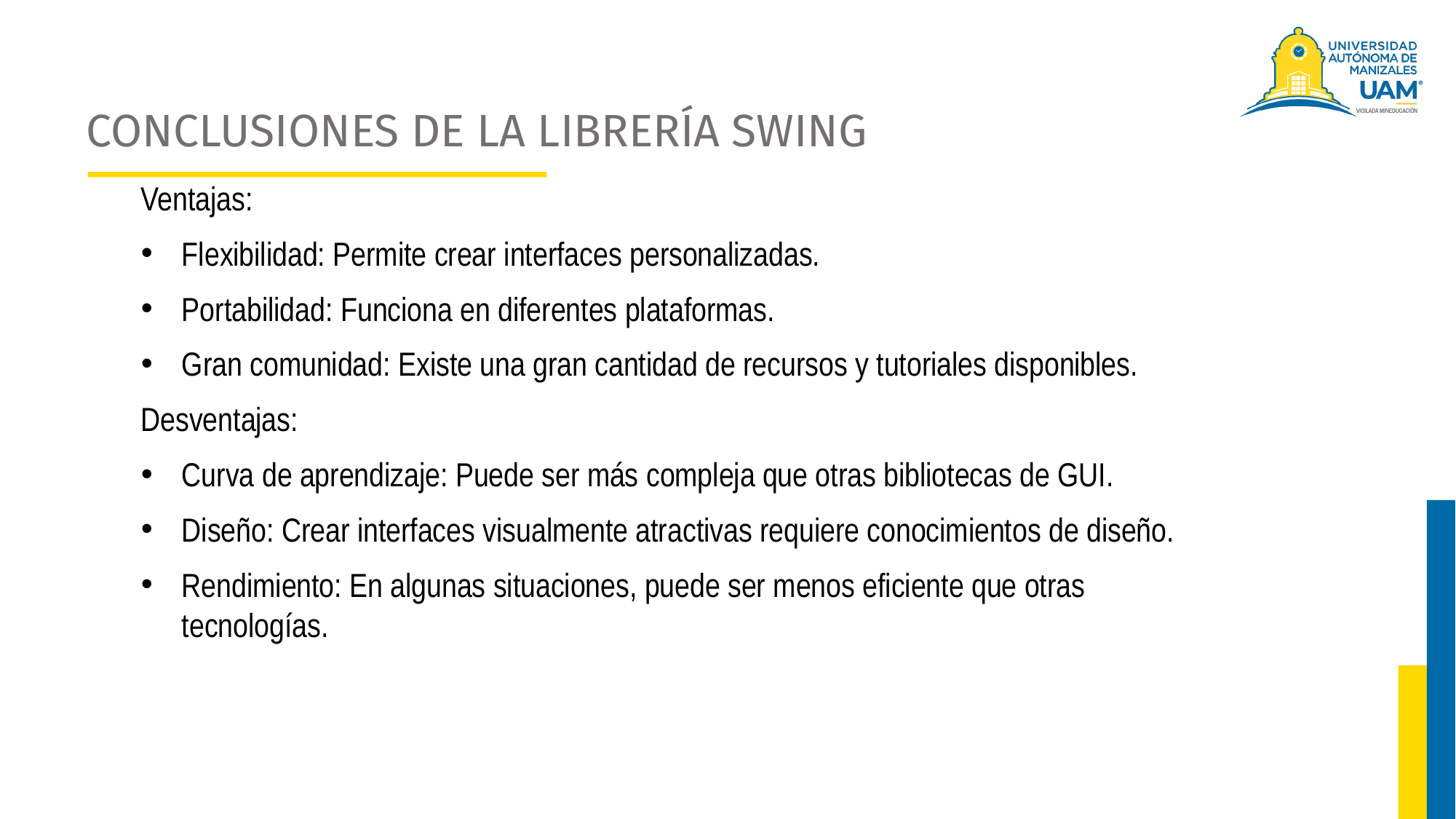

# CONCLUSIONES DE LA LIBRERÍA SWING
Ventajas:
Flexibilidad: Permite crear interfaces personalizadas.
Portabilidad: Funciona en diferentes plataformas.
Gran comunidad: Existe una gran cantidad de recursos y tutoriales disponibles.
Desventajas:
Curva de aprendizaje: Puede ser más compleja que otras bibliotecas de GUI.
Diseño: Crear interfaces visualmente atractivas requiere conocimientos de diseño.
Rendimiento: En algunas situaciones, puede ser menos eficiente que otras tecnologías.